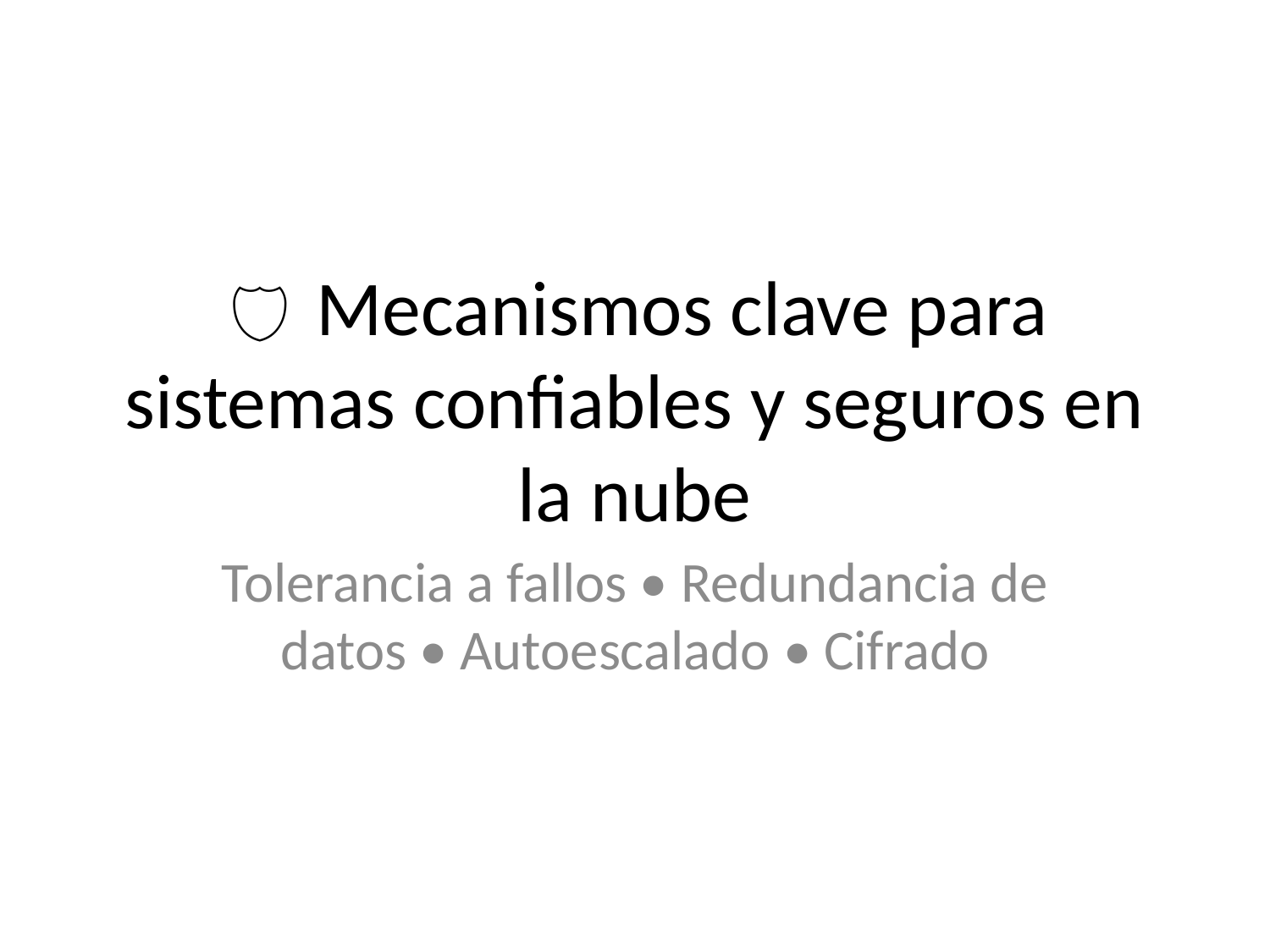

# 🛡️ Mecanismos clave para sistemas confiables y seguros en la nube
Tolerancia a fallos • Redundancia de datos • Autoescalado • Cifrado